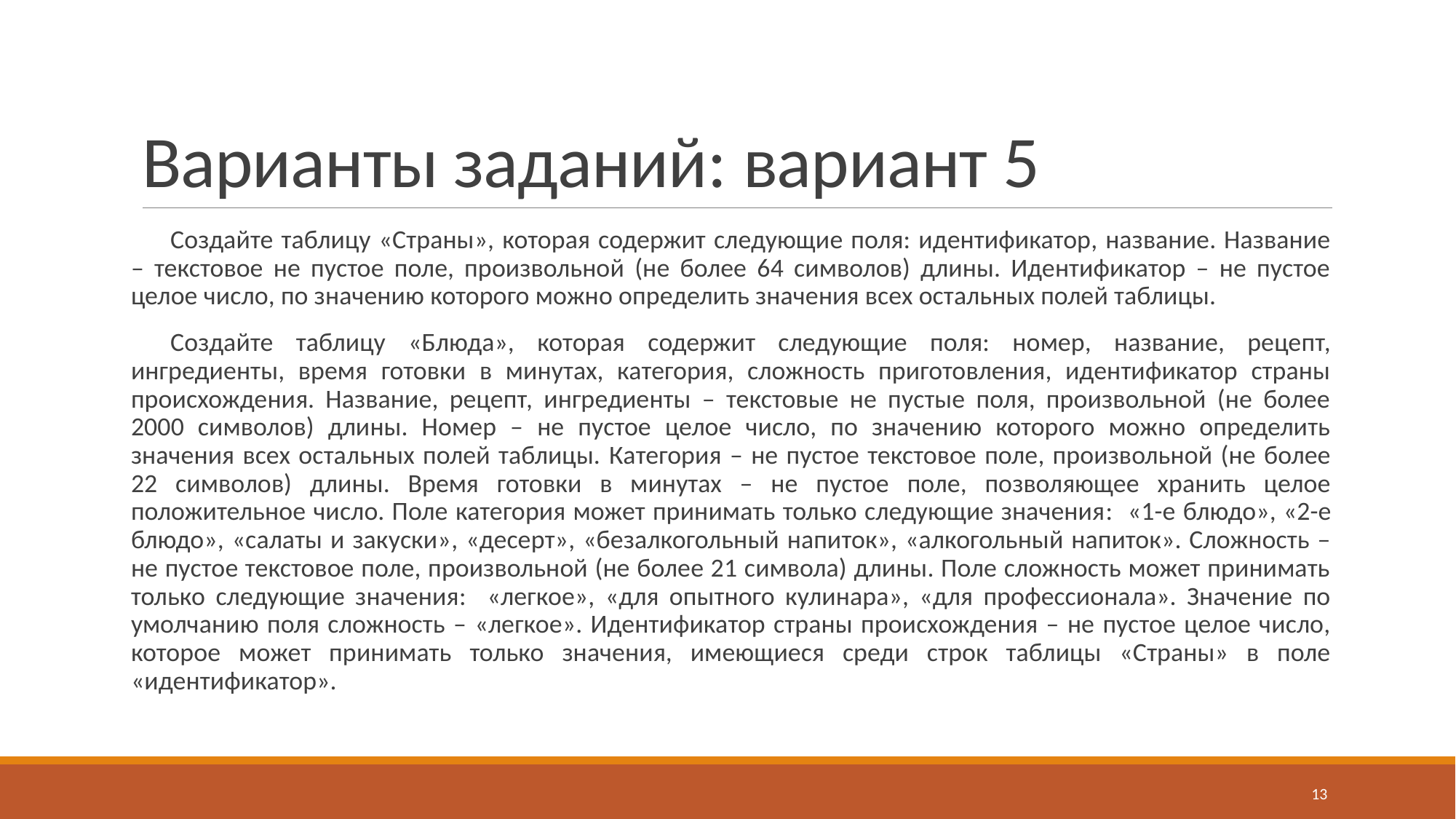

# Варианты заданий: вариант 5
Создайте таблицу «Страны», которая содержит следующие поля: идентификатор, название. Название – текстовое не пустое поле, произвольной (не более 64 символов) длины. Идентификатор – не пустое целое число, по значению которого можно определить значения всех остальных полей таблицы.
Создайте таблицу «Блюда», которая содержит следующие поля: номер, название, рецепт, ингредиенты, время готовки в минутах, категория, сложность приготовления, идентификатор страны происхождения. Название, рецепт, ингредиенты – текстовые не пустые поля, произвольной (не более 2000 символов) длины. Номер – не пустое целое число, по значению которого можно определить значения всех остальных полей таблицы. Категория – не пустое текстовое поле, произвольной (не более 22 символов) длины. Время готовки в минутах – не пустое поле, позволяющее хранить целое положительное число. Поле категория может принимать только следующие значения:  «1-е блюдо», «2-е блюдо», «салаты и закуски», «десерт», «безалкогольный напиток», «алкогольный напиток». Сложность – не пустое текстовое поле, произвольной (не более 21 символа) длины. Поле сложность может принимать только следующие значения:  «легкое», «для опытного кулинара», «для профессионала». Значение по умолчанию поля сложность – «легкое». Идентификатор страны происхождения – не пустое целое число, которое может принимать только значения, имеющиеся среди строк таблицы «Страны» в поле «идентификатор».

13